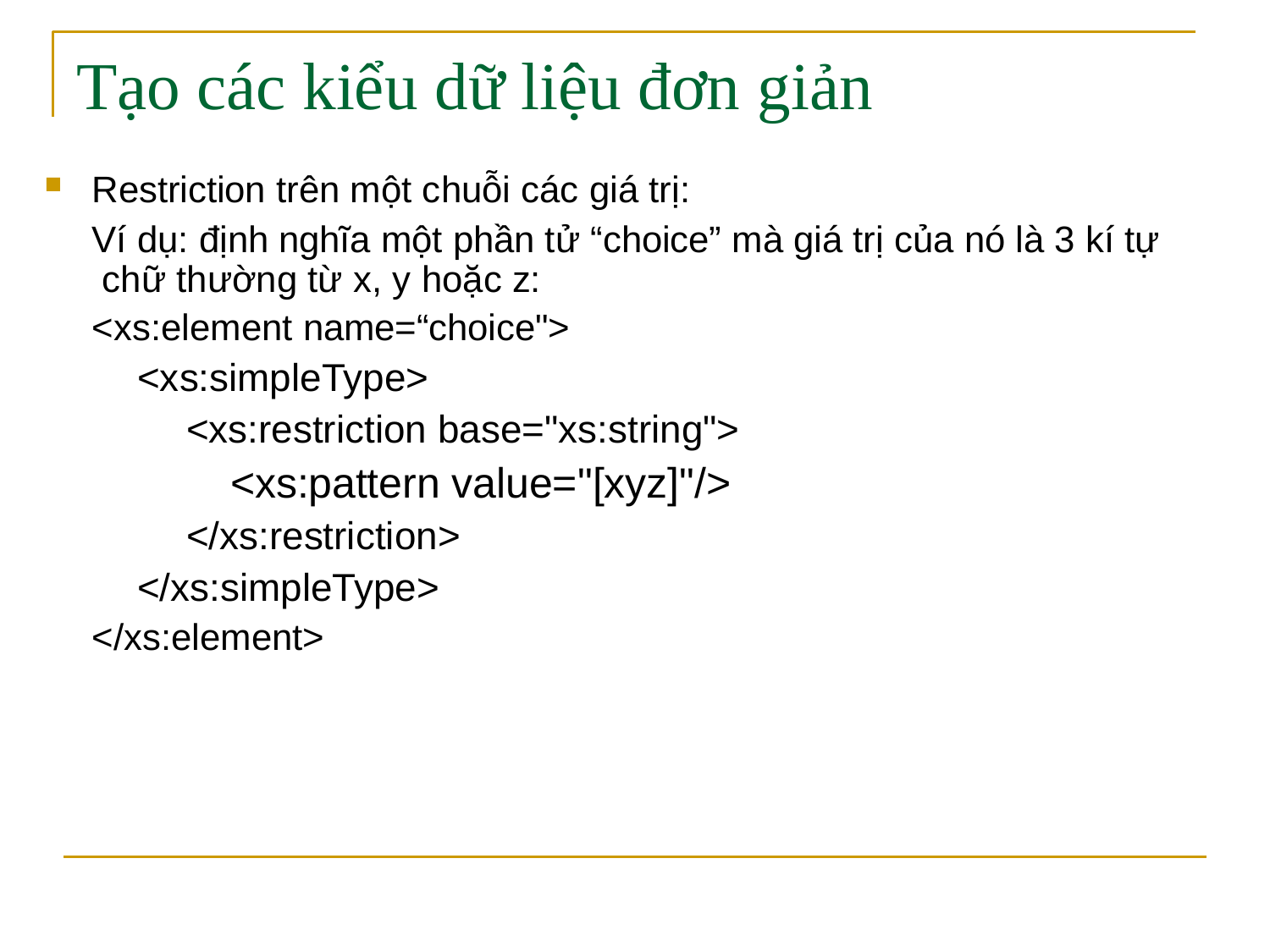

# Tạo các kiểu dữ liệu đơn giản
Restriction trên một chuỗi các giá trị:
Ví dụ: định nghĩa một phần tử “choice” mà giá trị của nó là 3 kí tự  chữ thường từ x, y hoặc z:
<xs:element name=“choice">
<xs:simpleType>
<xs:restriction base="xs:string">
<xs:pattern value="[xyz]"/>
</xs:restriction>
</xs:simpleType>
</xs:element>